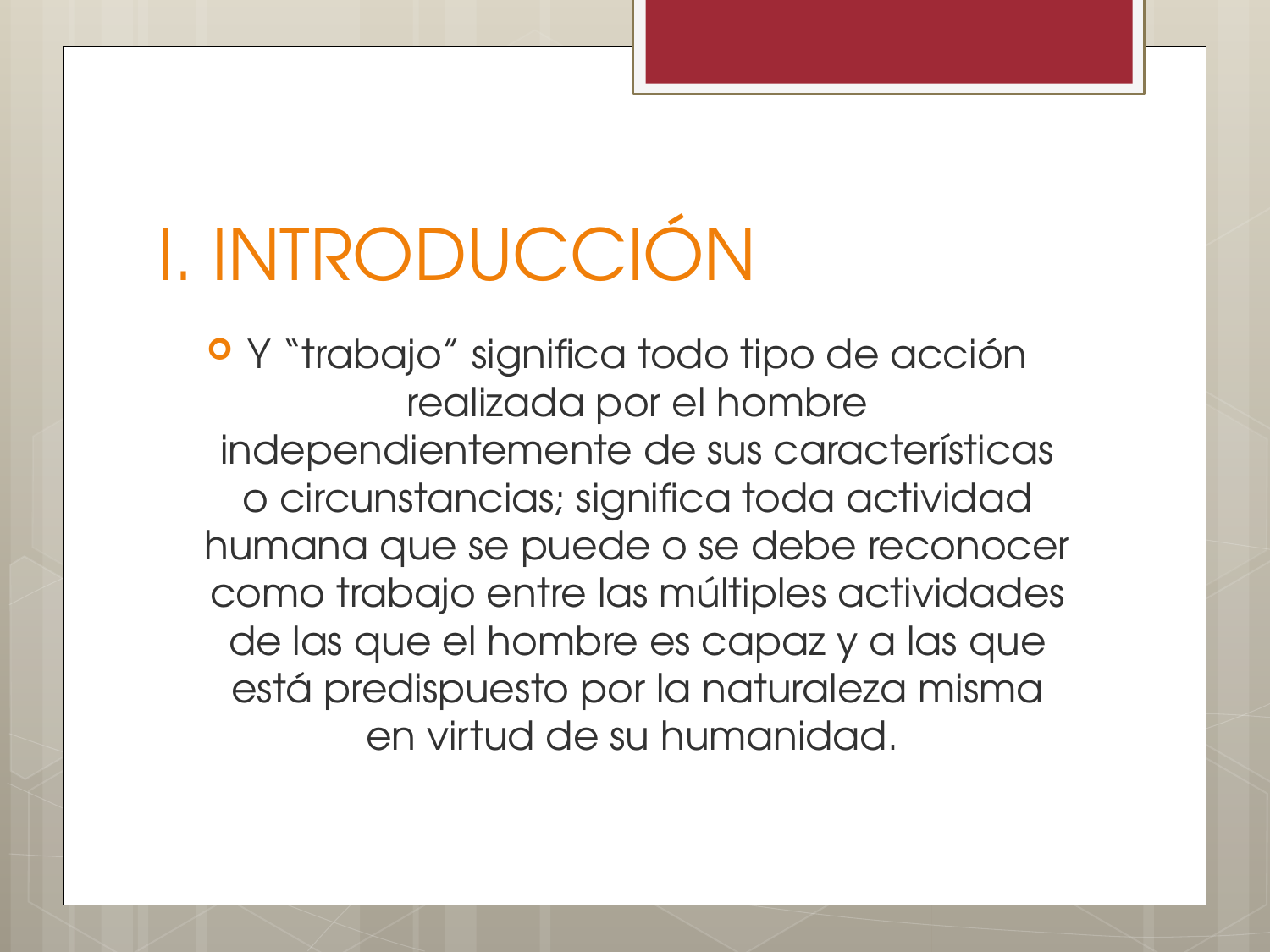

# I. INTRODUCCIÓN
Y “trabajo” significa todo tipo de acción realizada por el hombre independientemente de sus características o circunstancias; significa toda actividad humana que se puede o se debe reconocer como trabajo entre las múltiples actividades de las que el hombre es capaz y a las que está predispuesto por la naturaleza misma en virtud de su humanidad.